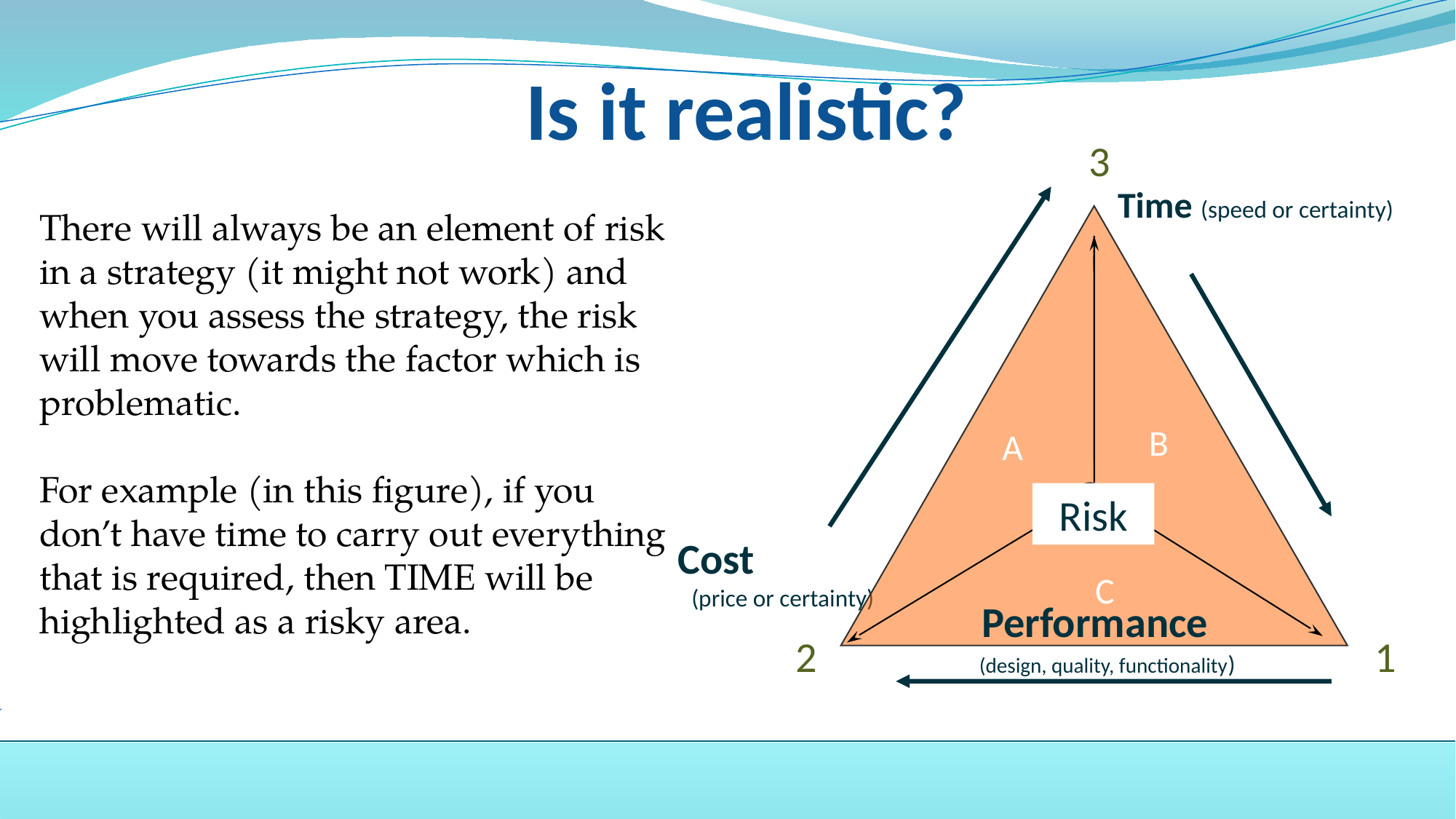

# Is it realistic?
3
Time (speed or certainty)

B
A

Risk

C
2
1

Cost
(price or certainty)

There will always be an element of risk in a strategy (it might not work) and when you assess the strategy, the risk will move towards the factor which is problematic.

For example (in this figure), if you don’t have time to carry out everything that is required, then TIME will be highlighted as a risky area.
Performance
    (design, quality, functionality)